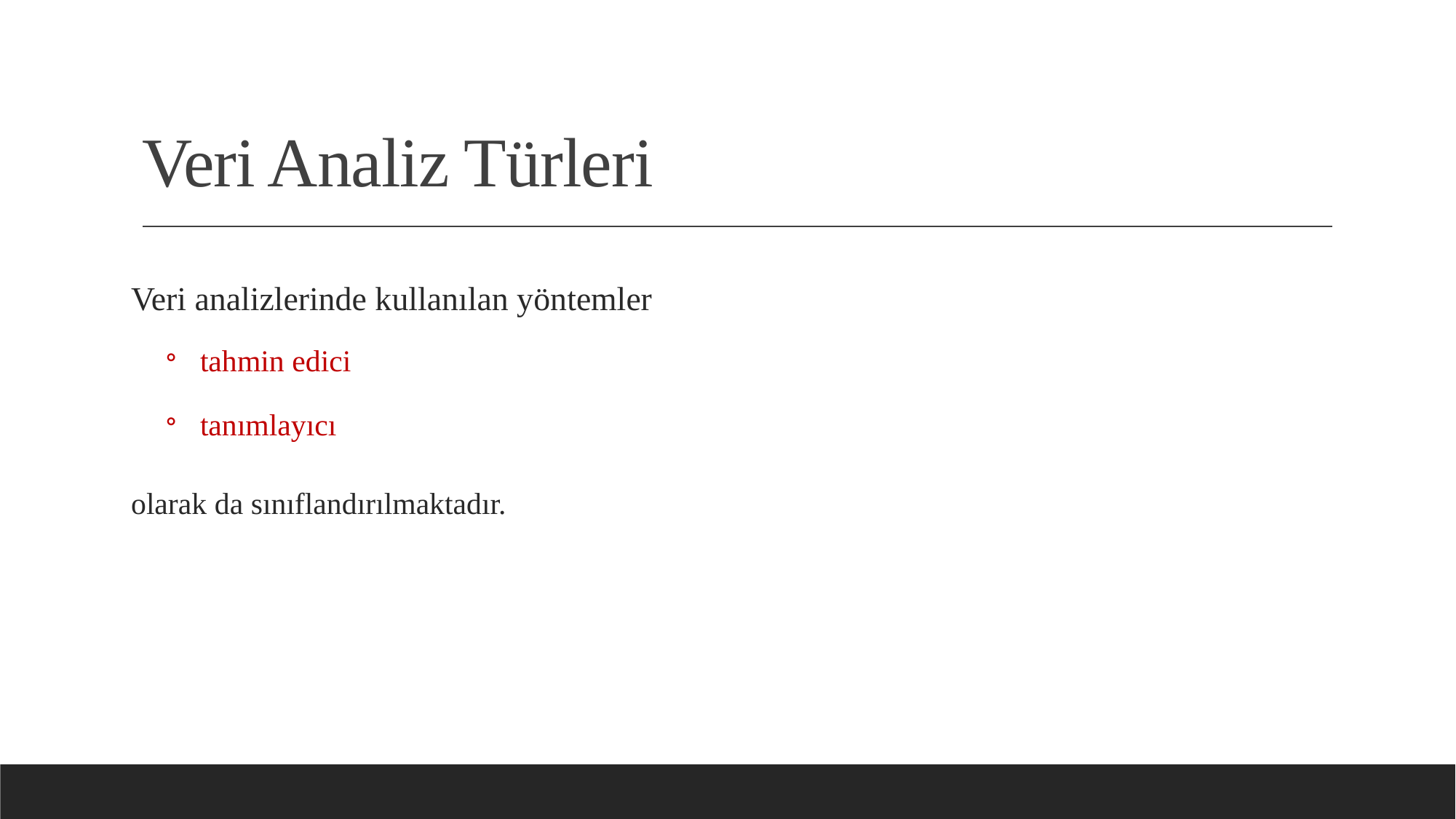

# Veri Analiz Türleri
Veri analizlerinde kullanılan yöntemler
tahmin edici
tanımlayıcı
olarak da sınıflandırılmaktadır.